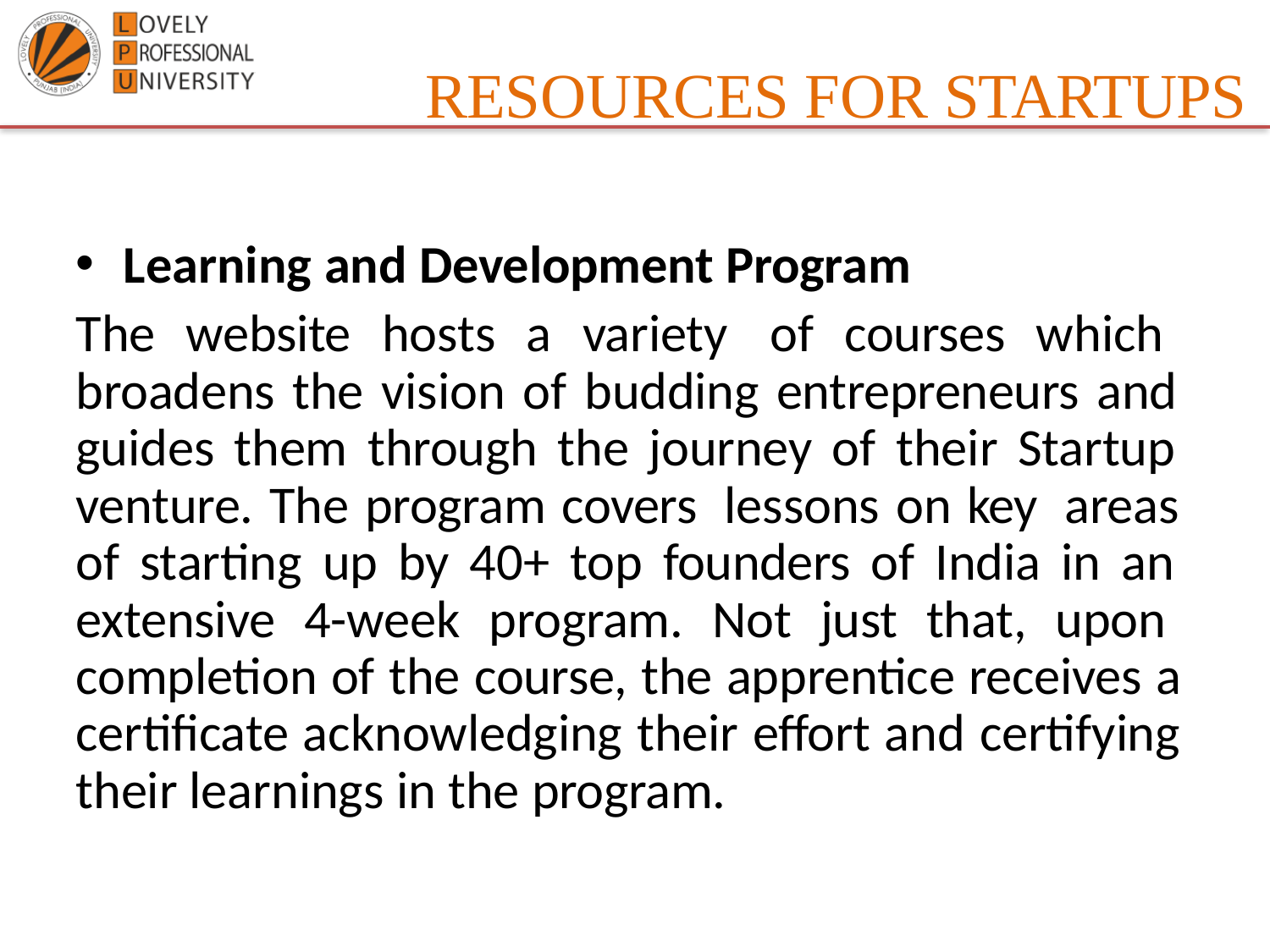

RESOURCES FOR STARTUPS
Learning and Development Program
The website hosts a variety of courses which  broadens the vision of budding entrepreneurs and  guides them through the journey of their Startup  venture. The program covers lessons on key areas  of starting up by 40+ top founders of India in an  extensive 4-week program. Not just that, upon  completion of the course, the apprentice receives a  certificate acknowledging their effort and certifying  their learnings in the program.